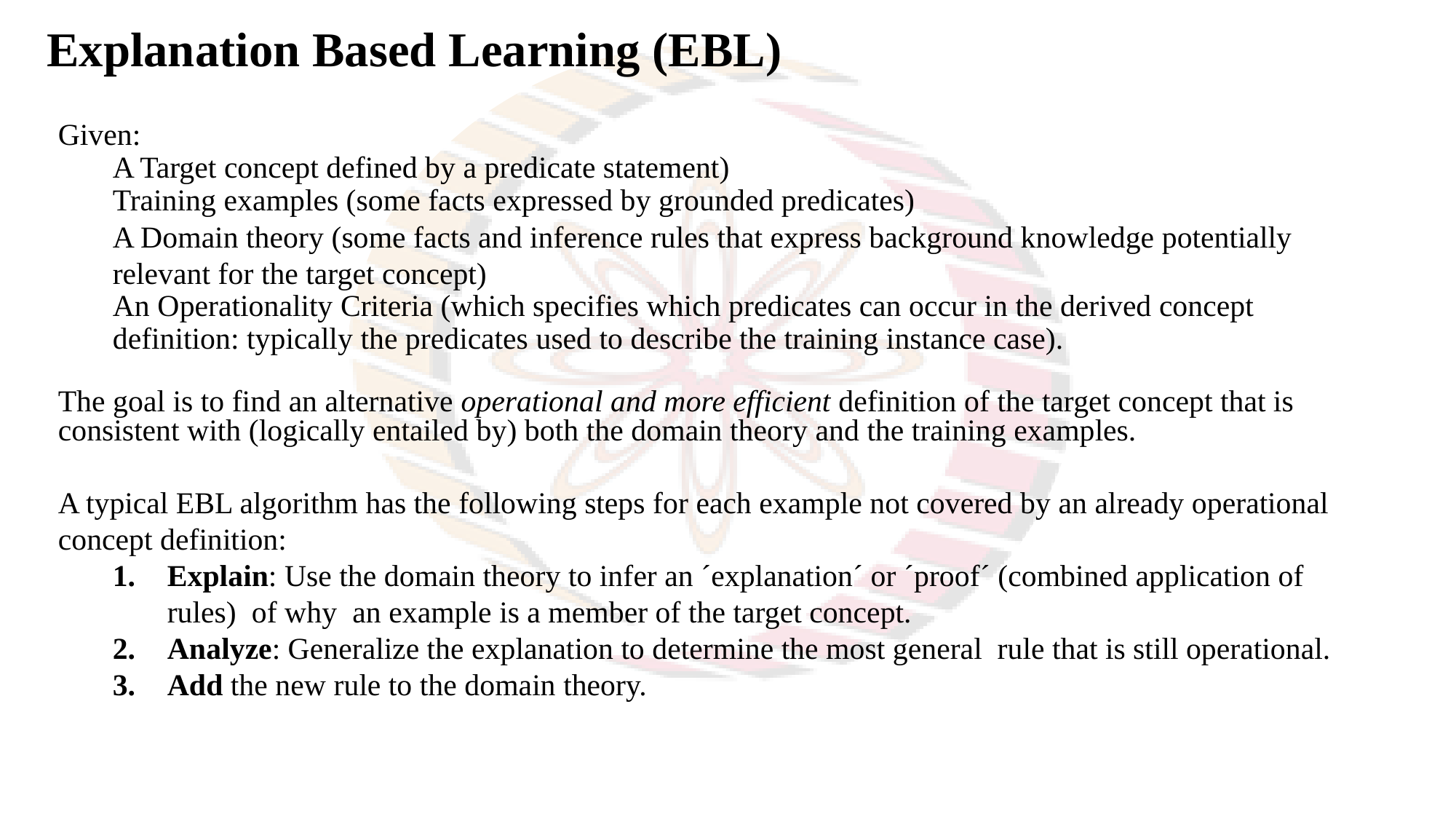

Explanation Based Learning (EBL)
Given:
A Target concept defined by a predicate statement)
Training examples (some facts expressed by grounded predicates)
A Domain theory (some facts and inference rules that express background knowledge potentially relevant for the target concept)
An Operationality Criteria (which specifies which predicates can occur in the derived concept definition: typically the predicates used to describe the training instance case).

The goal is to find an alternative operational and more efficient definition of the target concept that is consistent with (logically entailed by) both the domain theory and the training examples.

A typical EBL algorithm has the following steps for each example not covered by an already operational
concept definition:
Explain: Use the domain theory to infer an ´explanation´ or ´proof´ (combined application of rules)  of why  an example is a member of the target concept.
Analyze: Generalize the explanation to determine the most general  rule that is still operational.
Add the new rule to the domain theory.